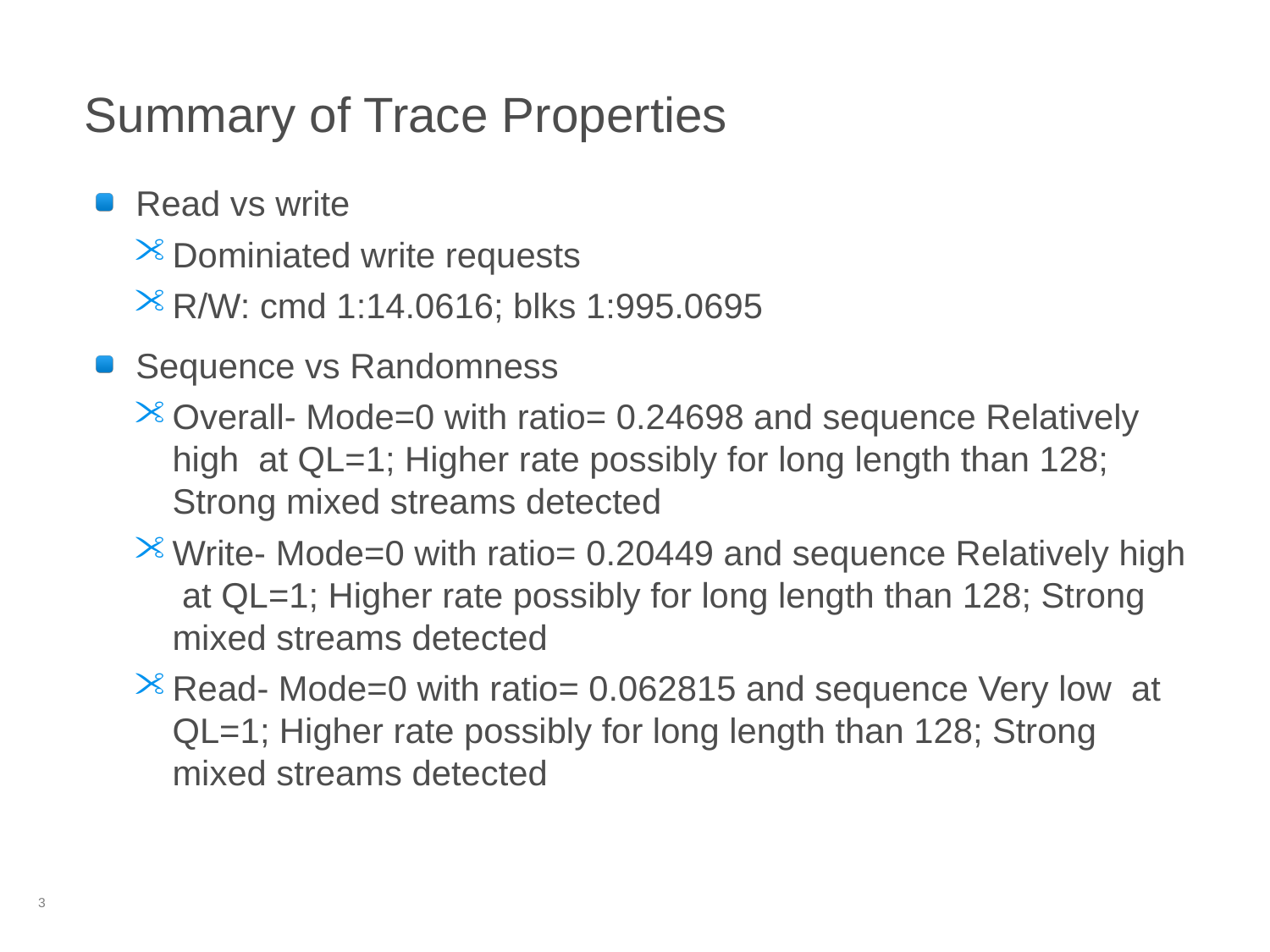

# Summary of Trace Properties
Read vs write
Dominiated write requests
R/W: cmd 1:14.0616; blks 1:995.0695
Sequence vs Randomness
Overall- Mode=0 with ratio= 0.24698 and sequence Relatively high  at QL=1; Higher rate possibly for long length than 128; Strong mixed streams detected
Write- Mode=0 with ratio= 0.20449 and sequence Relatively high  at QL=1; Higher rate possibly for long length than 128; Strong mixed streams detected
Read- Mode=0 with ratio= 0.062815 and sequence Very low  at QL=1; Higher rate possibly for long length than 128; Strong mixed streams detected